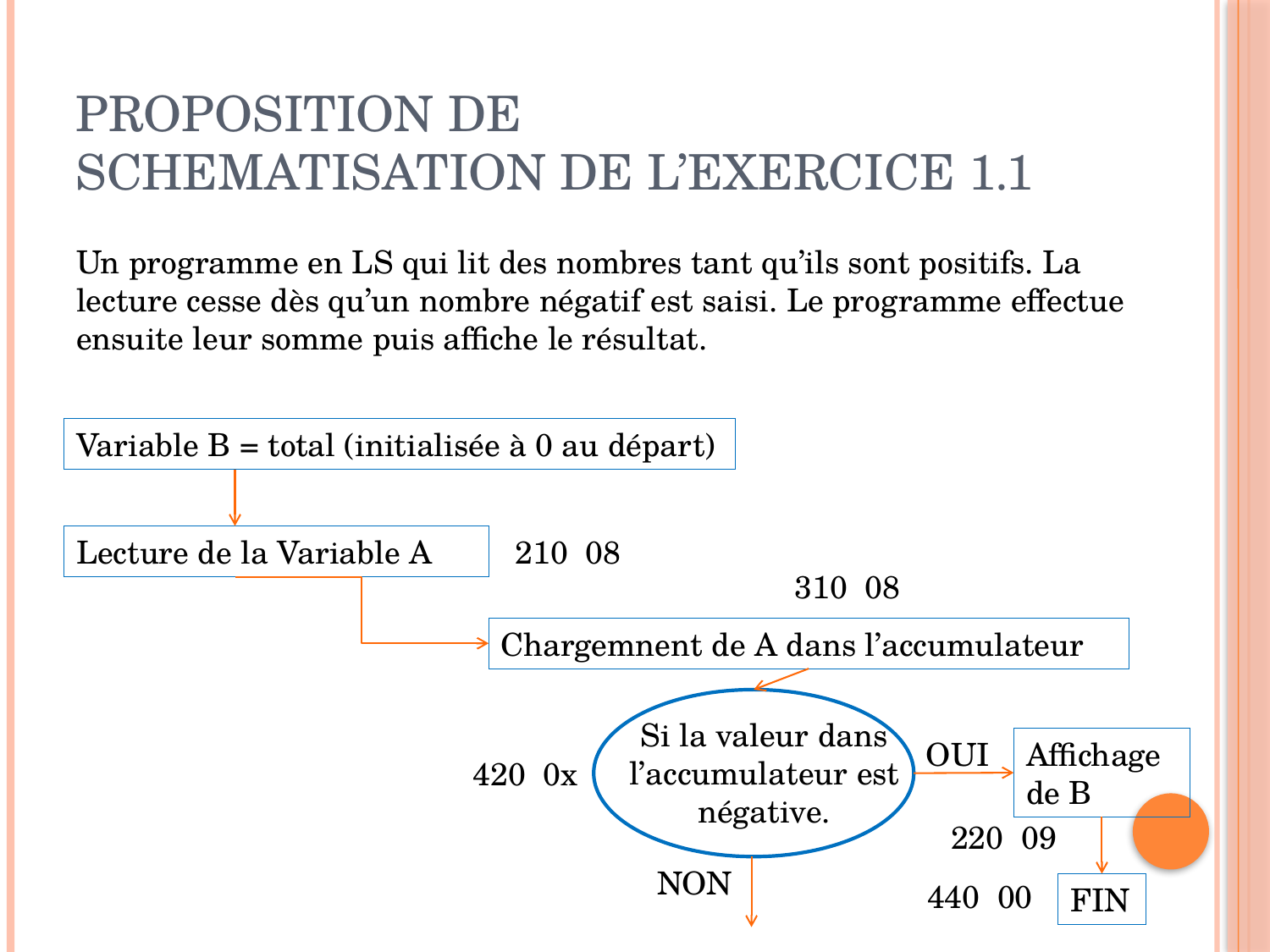

# Proposition de Schematisation de l’Exercice 1.1
Un programme en LS qui lit des nombres tant qu’ils sont positifs. La lecture cesse dès qu’un nombre négatif est saisi. Le programme effectue ensuite leur somme puis affiche le résultat.
Variable B = total (initialisée à 0 au départ)
Lecture de la Variable A
210  08
310  08
Chargemnent de A dans l’accumulateur

Si la valeur dans l’accumulateur est négative.
OUI
Affichage de B
420  0x
220  09
NON
440  00
FIN